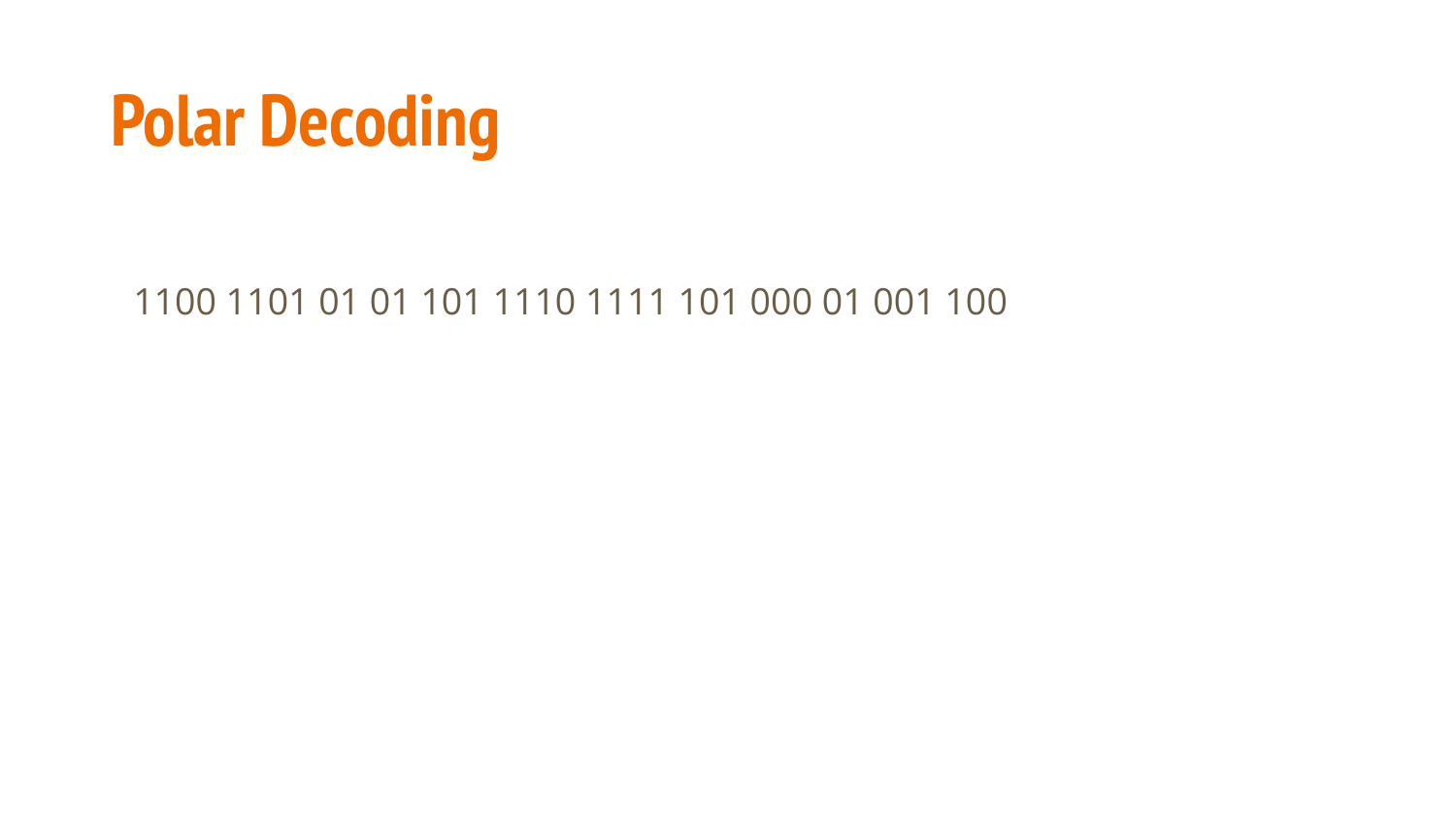

# Polar Decoding

1100 1101 01 01 101 1110 1111 101 000 01 001 100